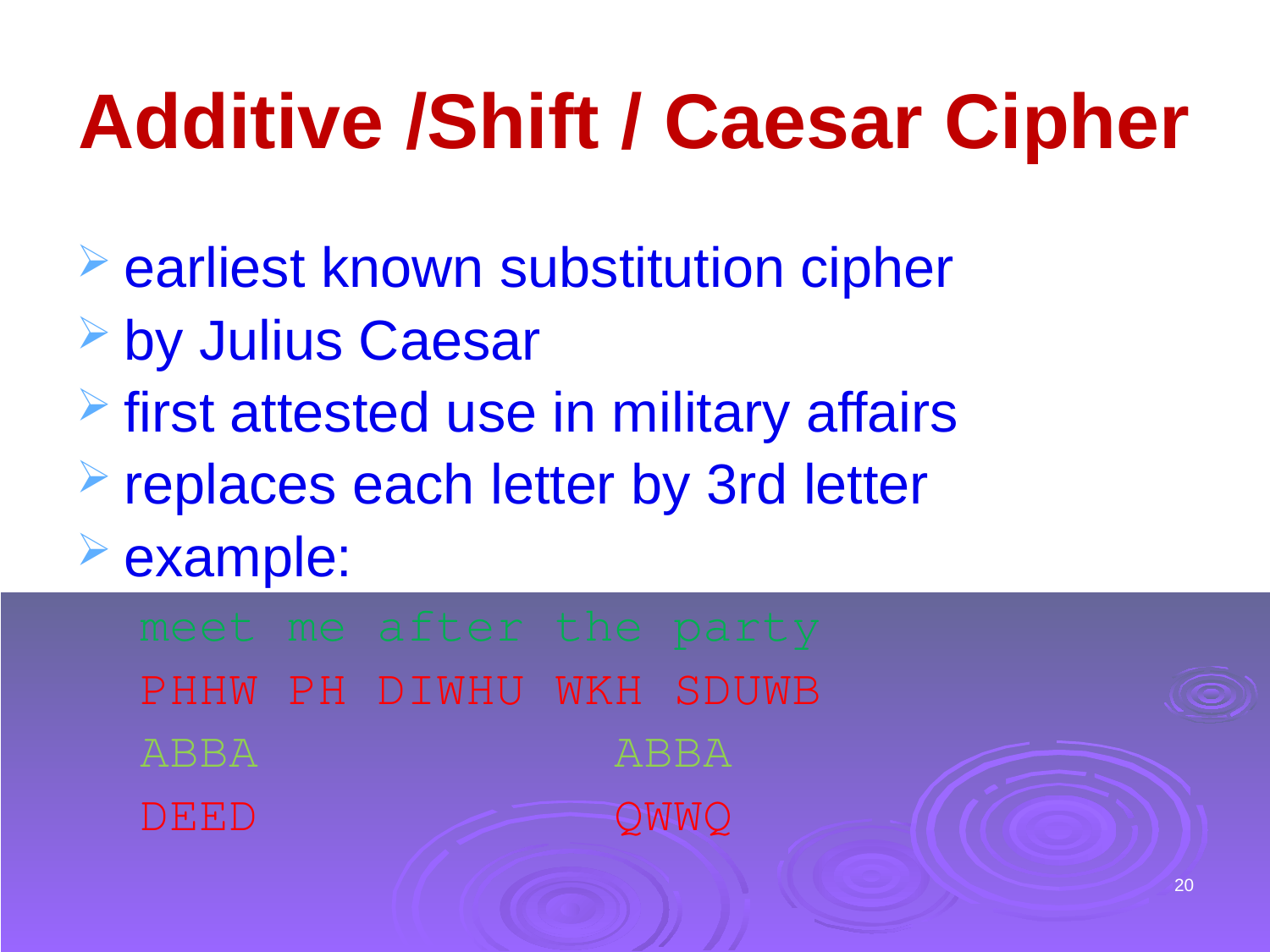

# Additive /Shift / Caesar Cipher
earliest known substitution cipher
by Julius Caesar
first attested use in military affairs
replaces each letter by 3rd letter
example:
meet me after the party
PHHW PH DIWHU WKH SDUWB
ABBA            ABBA
DEED            QWWQ

20